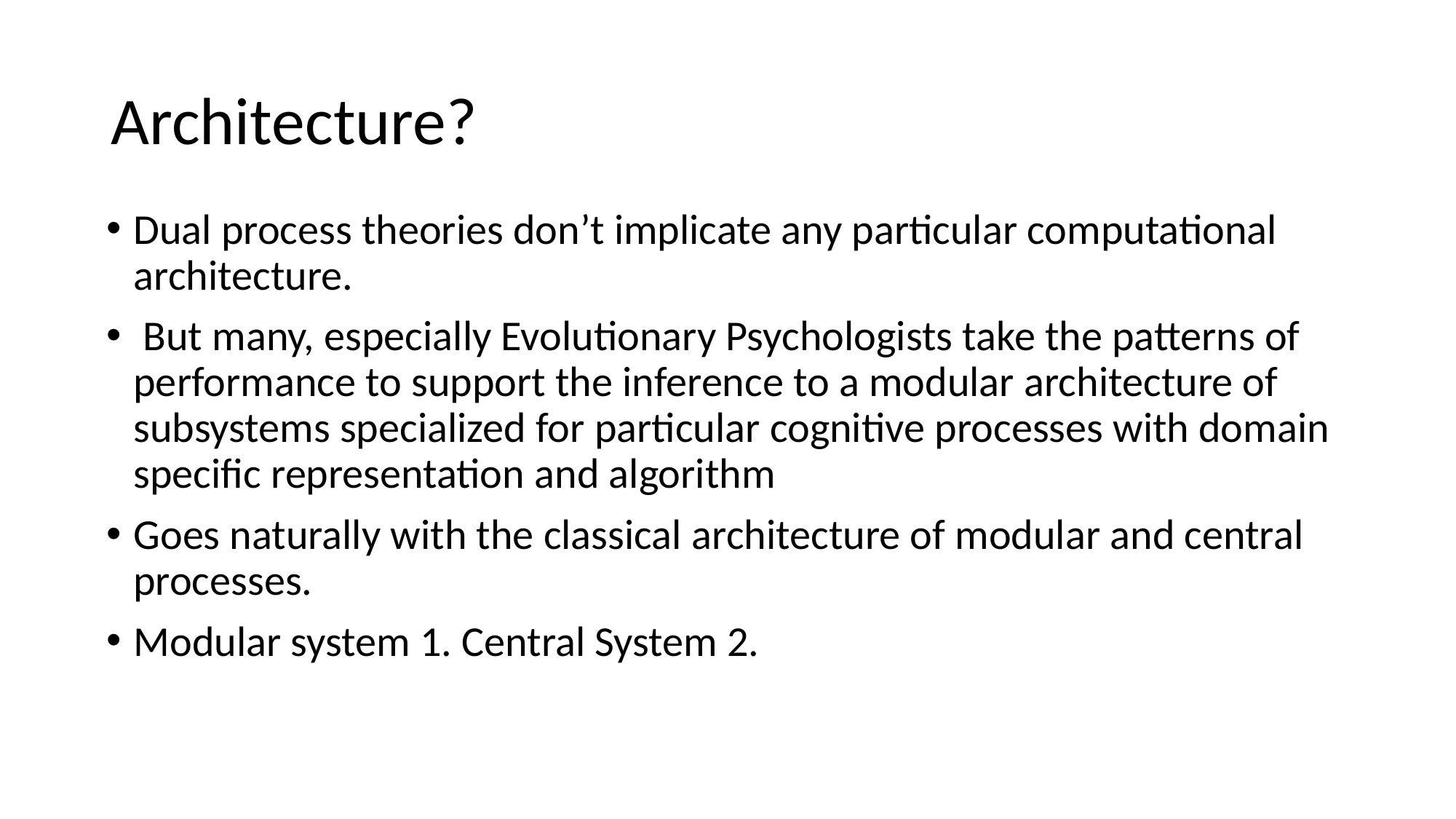

# Architecture?
Dual process theories don’t implicate any particular computational architecture.
 But many, especially Evolutionary Psychologists take the patterns of performance to support the inference to a modular architecture of subsystems specialized for particular cognitive processes with domain specific representation and algorithm
Goes naturally with the classical architecture of modular and central processes.
Modular system 1. Central System 2.